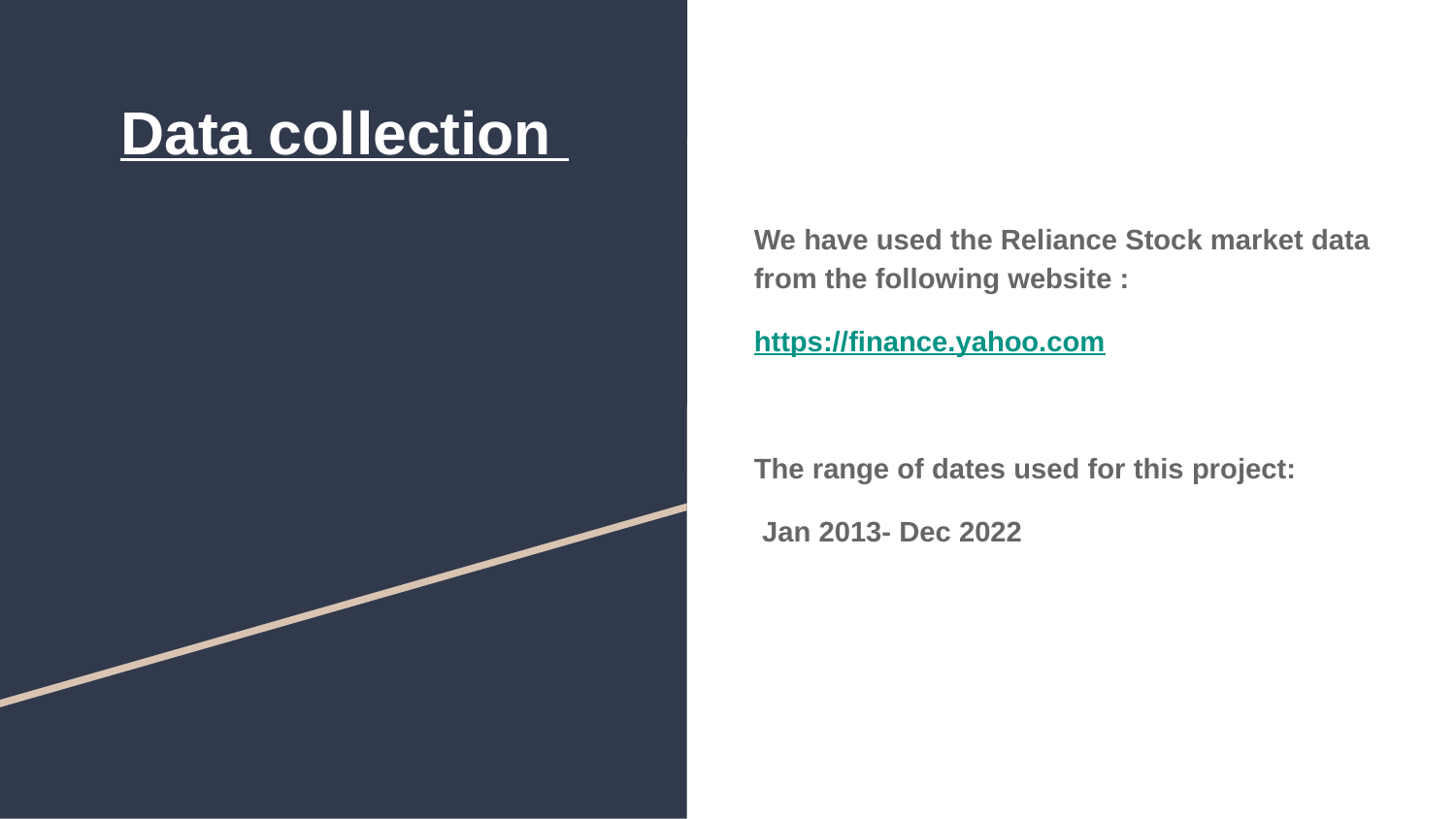

# Data collection

We have used the Reliance Stock market data from the following website :
https://finance.yahoo.com

The range of dates used for this project:
 Jan 2013- Dec 2022